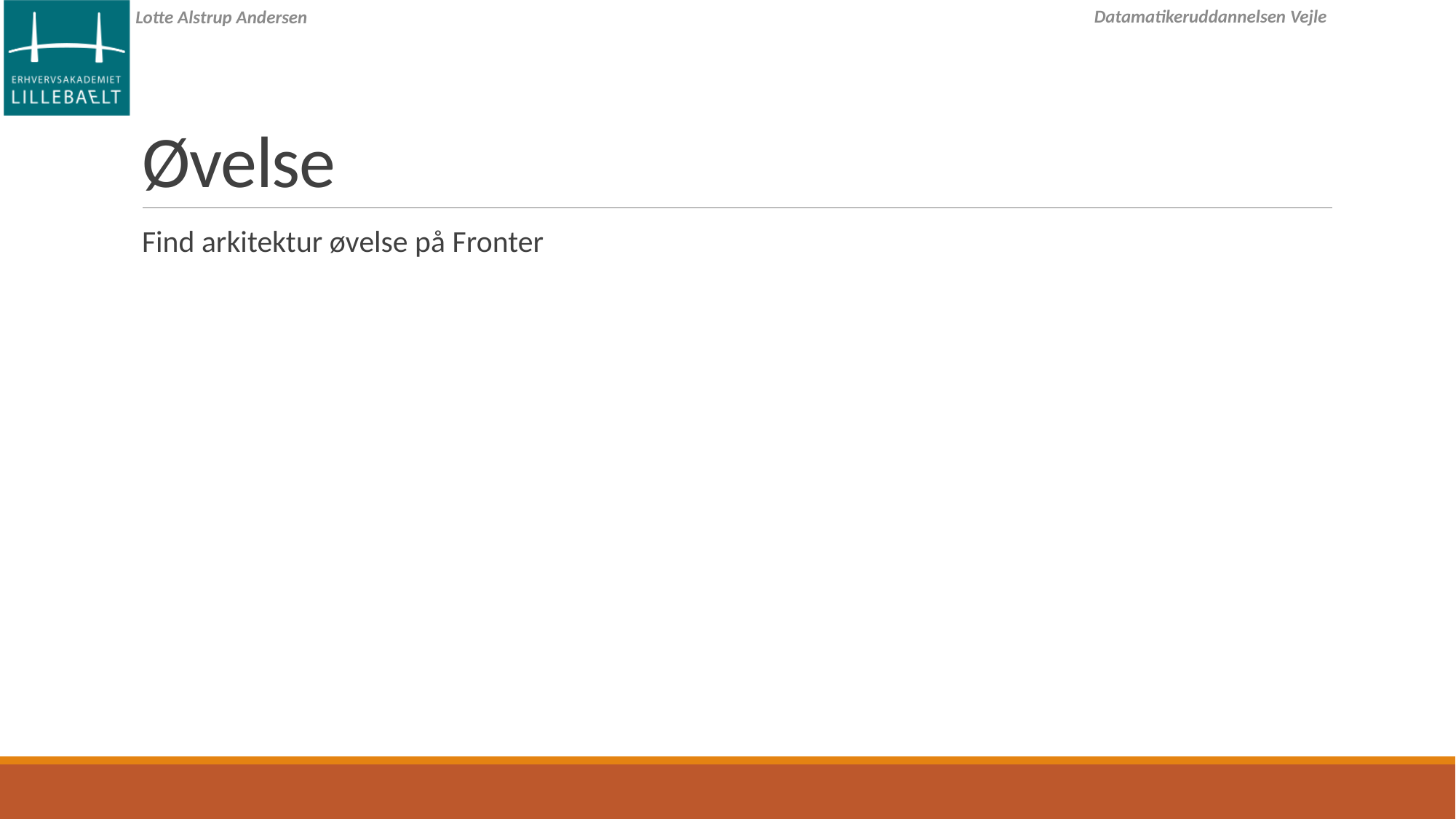

# Øvelse
Find arkitektur øvelse på Fronter